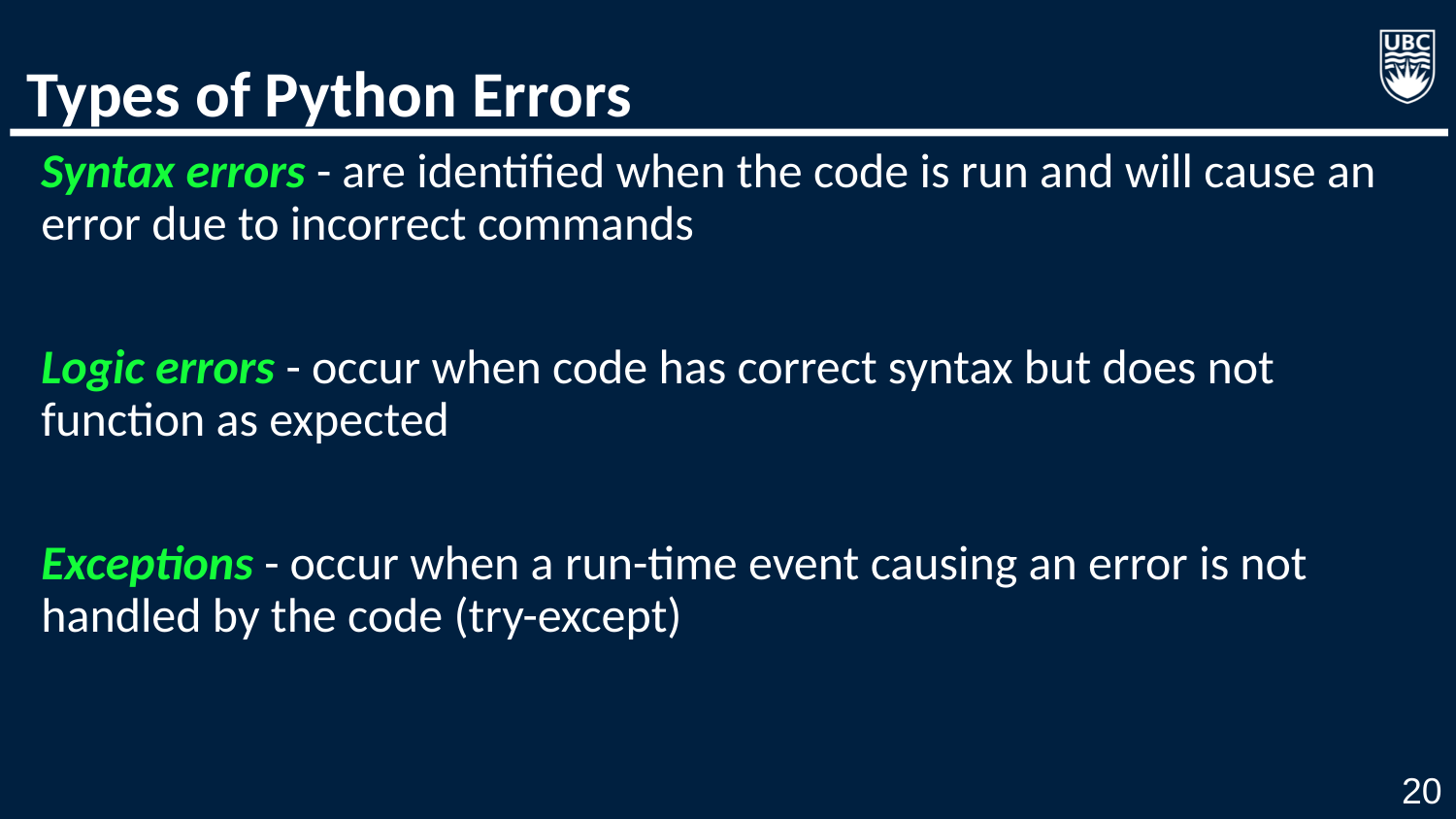

# Types of Python Errors
Syntax errors - are identified when the code is run and will cause an error due to incorrect commands

Logic errors - occur when code has correct syntax but does not function as expected

Exceptions - occur when a run-time event causing an error is not handled by the code (try-except)